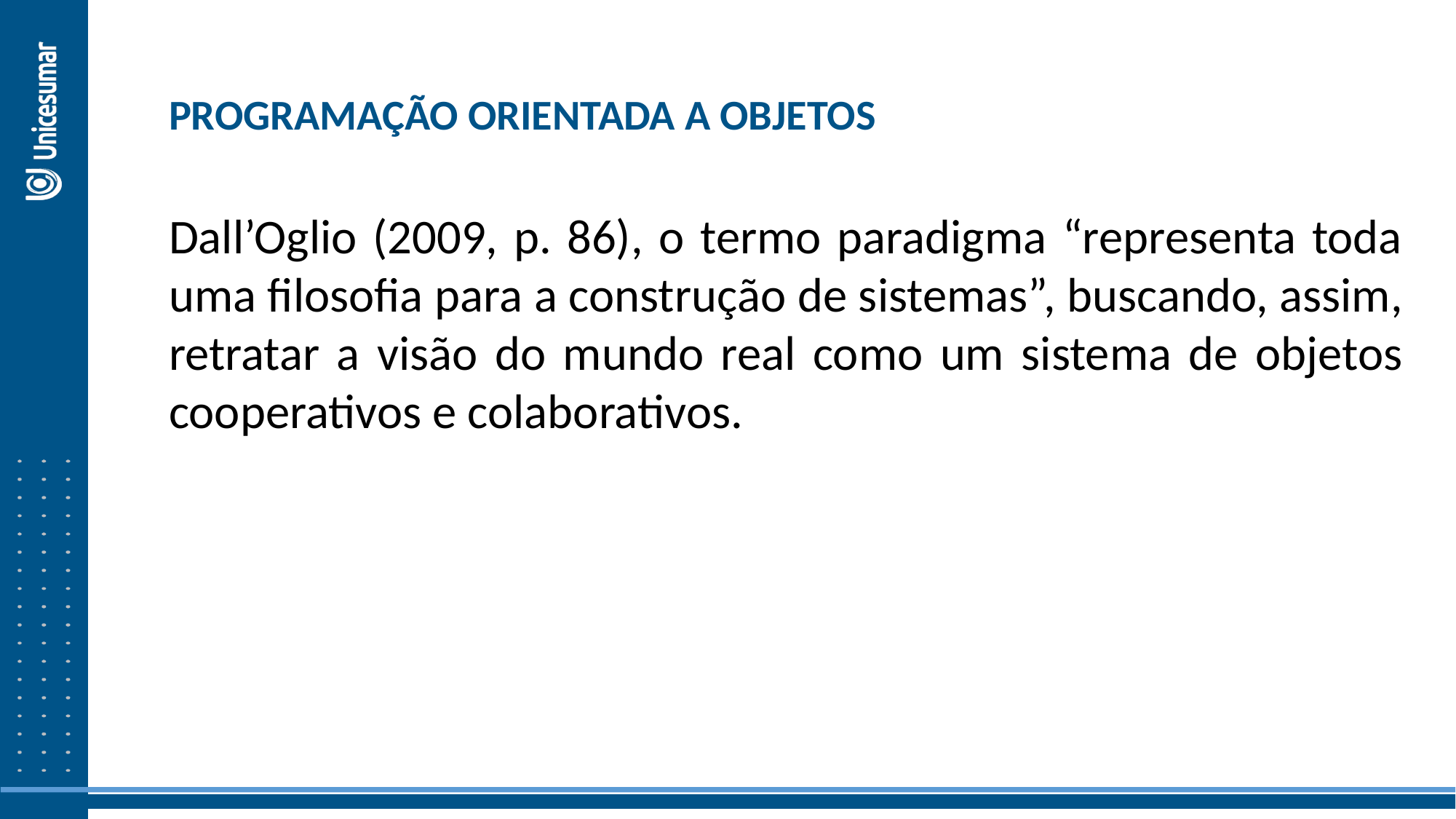

PROGRAMAÇÃO ORIENTADA A OBJETOS
Dall’Oglio (2009, p. 86), o termo paradigma “representa toda uma filosofia para a construção de sistemas”, buscando, assim, retratar a visão do mundo real como um sistema de objetos cooperativos e colaborativos.